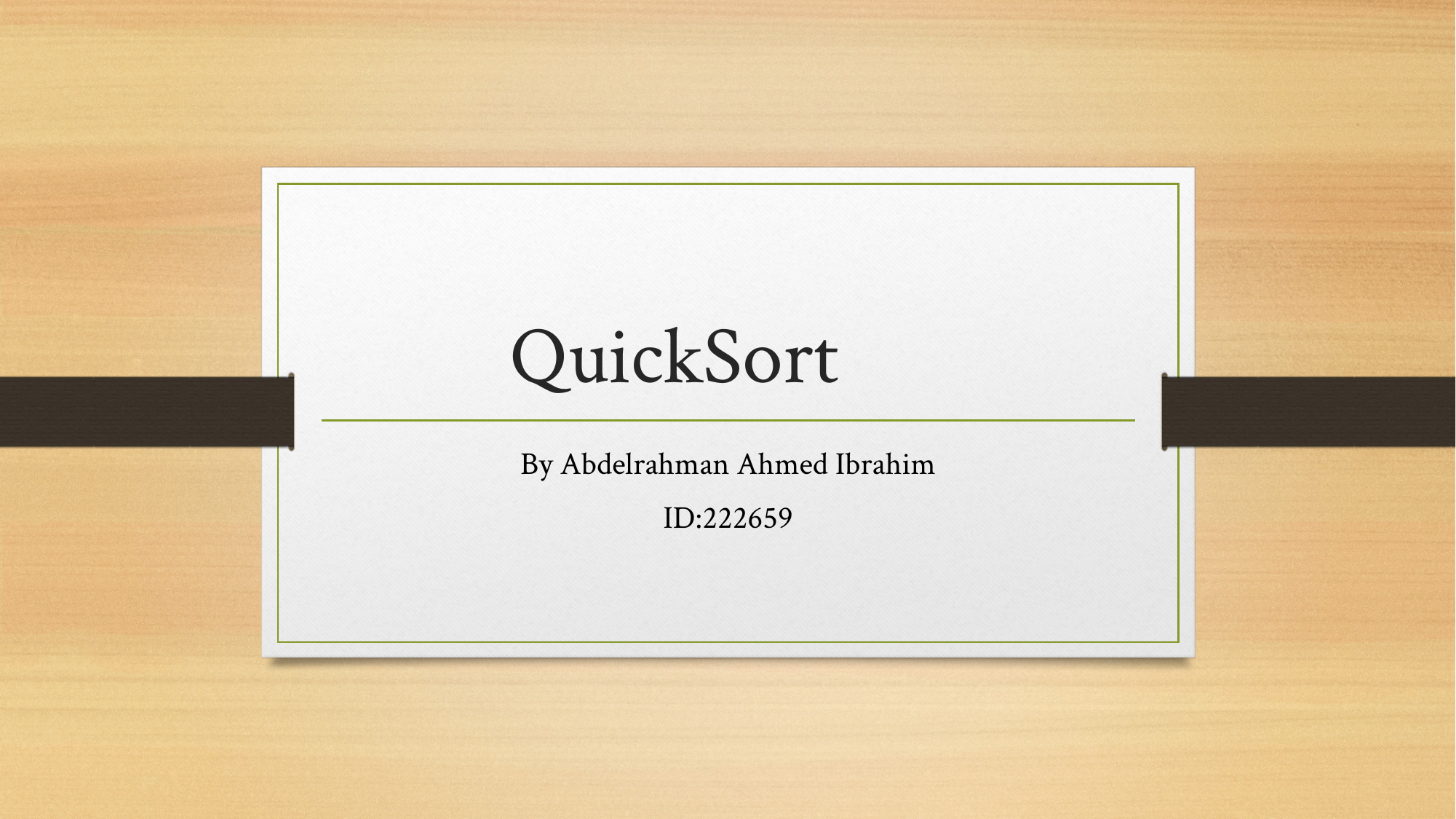

# QuickSort
By Abdelrahman Ahmed Ibrahim
ID:222659